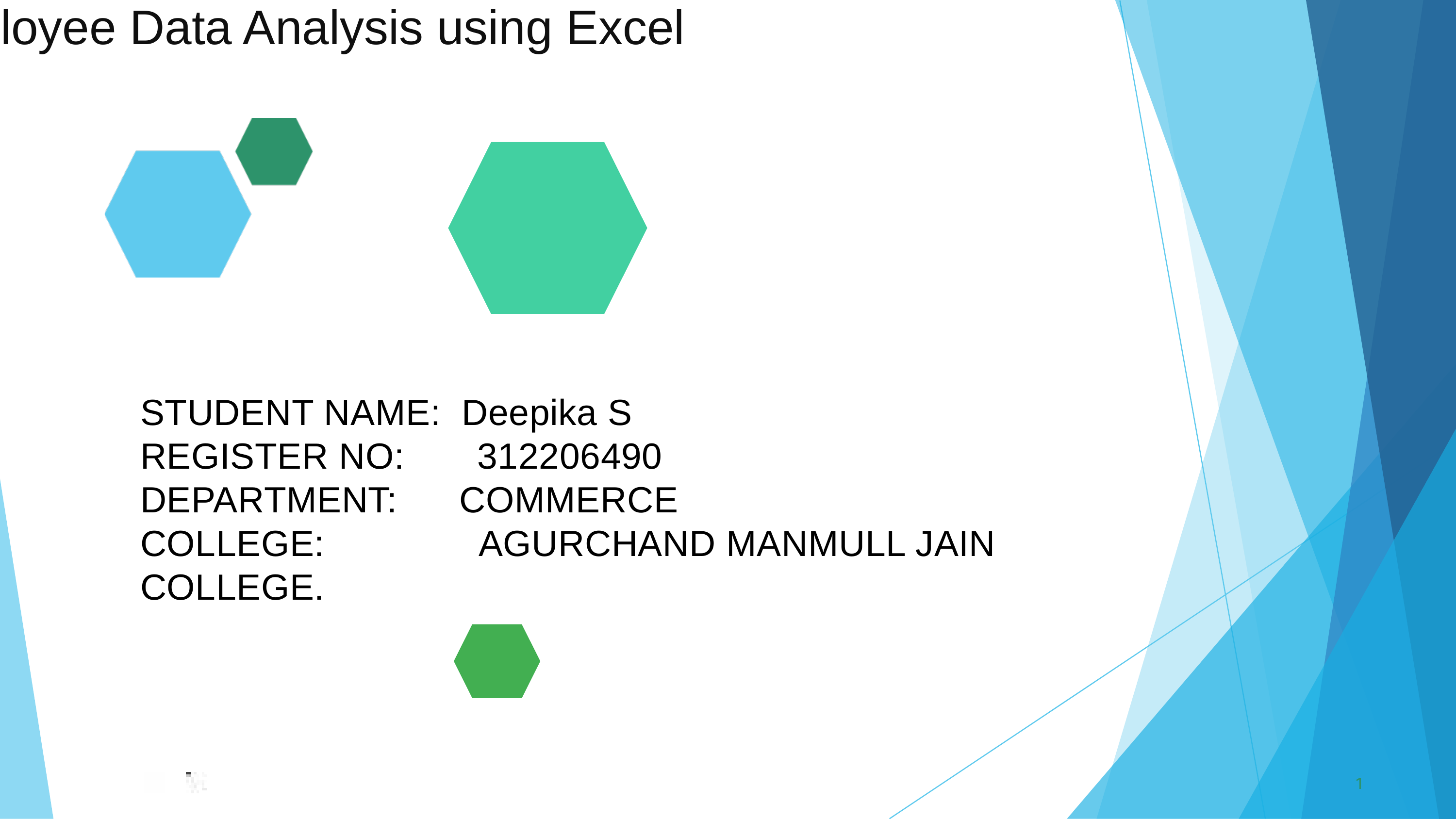

Employee Data Analysis using Excel

STUDENT NAME:  Deepika S
REGISTER NO:       312206490
DEPARTMENT:      COMMERCE
COLLEGE:               AGURCHAND MANMULL JAIN COLLEGE.

1